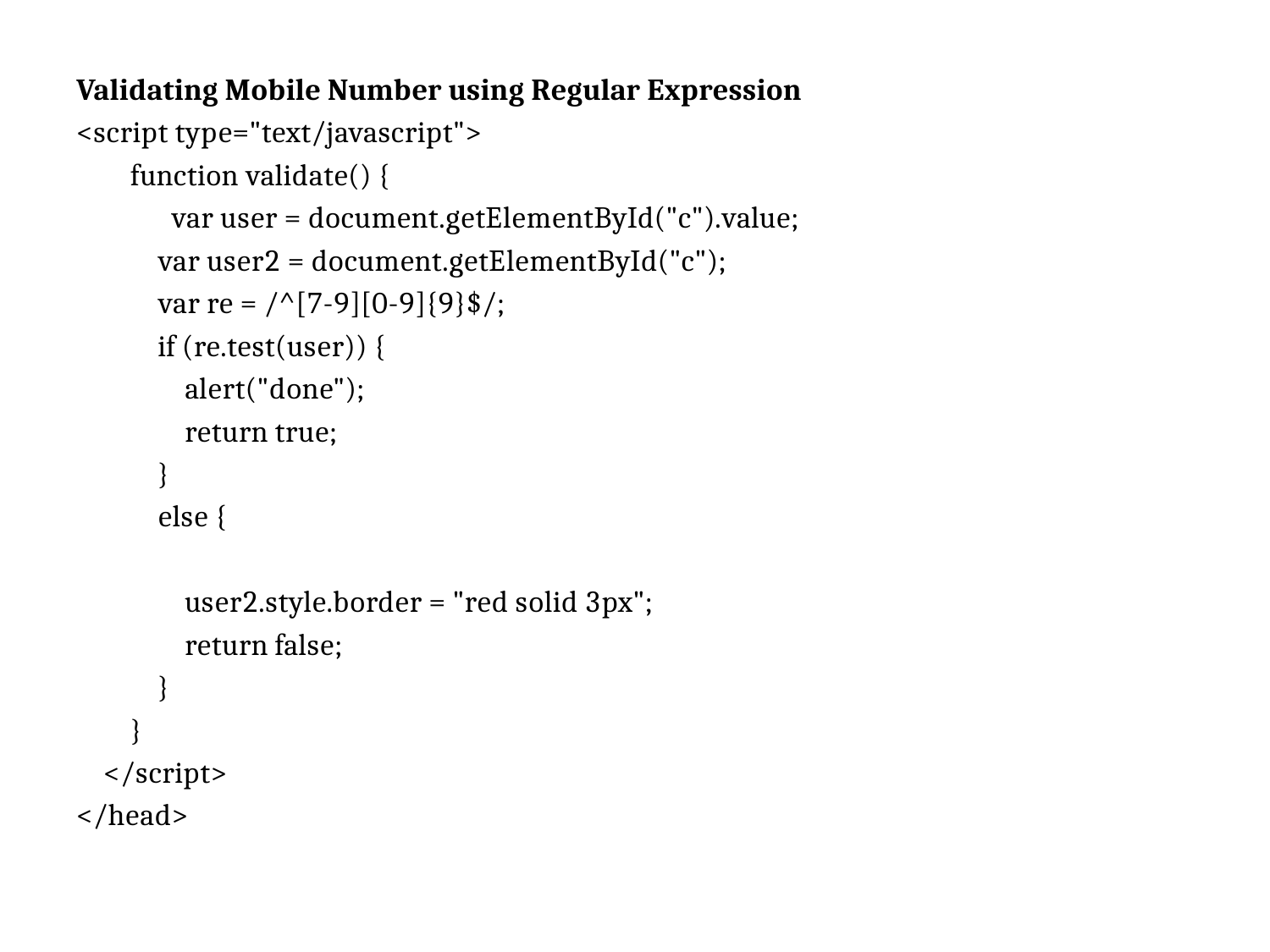

Validating Mobile Number using Regular Expression
<script type="text/javascript">
        function validate() {
              var user = document.getElementById("c").value;
            var user2 = document.getElementById("c");
            var re = /^[7-9][0-9]{9}$/;
            if (re.test(user)) {
                alert("done");
                return true;
            }
            else {

                user2.style.border = "red solid 3px";
                return false;
            }
        }
    </script>
</head>